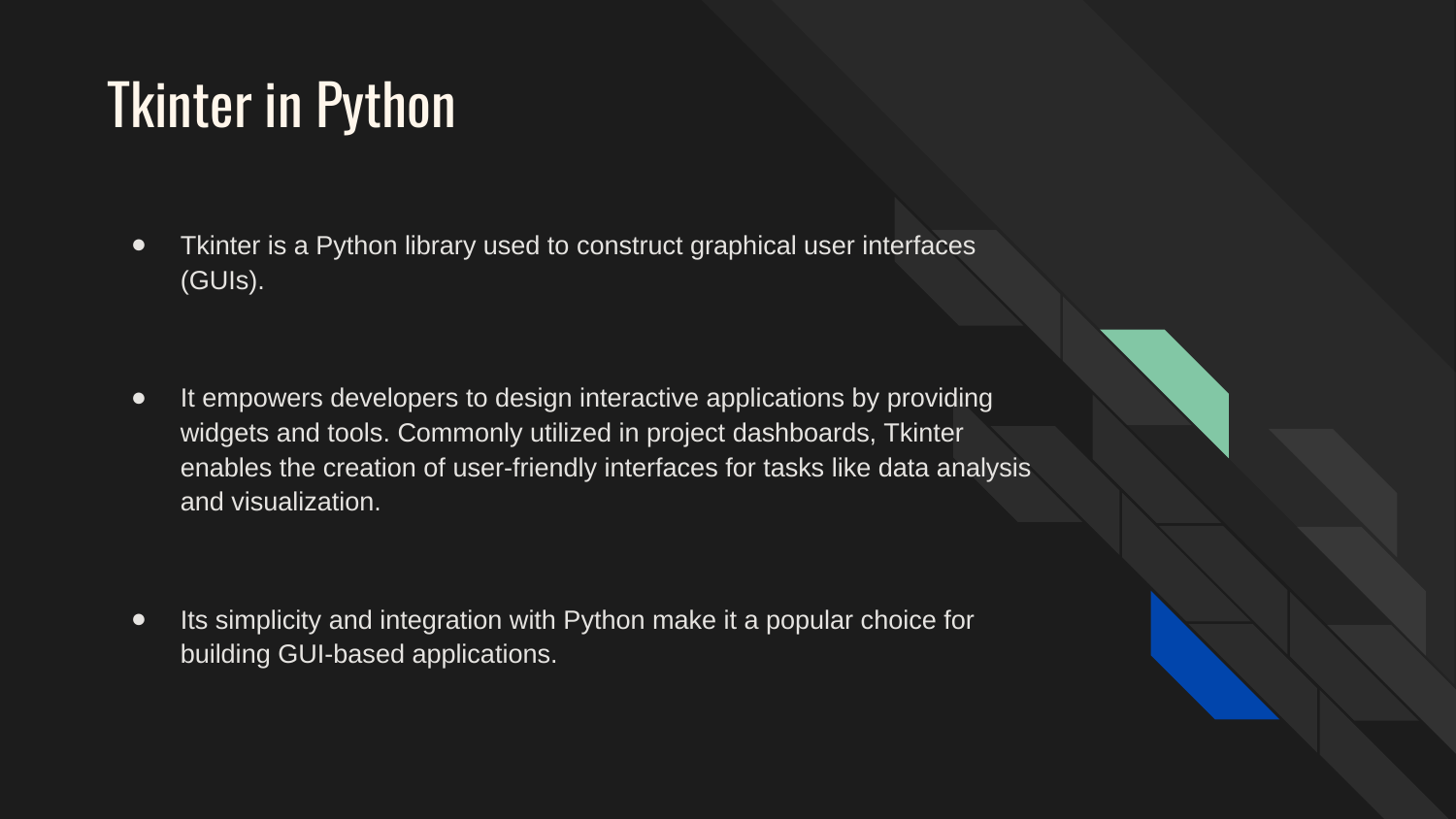

# Tkinter in Python
Tkinter is a Python library used to construct graphical user interfaces (GUIs).

It empowers developers to design interactive applications by providing widgets and tools. Commonly utilized in project dashboards, Tkinter enables the creation of user-friendly interfaces for tasks like data analysis and visualization.

Its simplicity and integration with Python make it a popular choice for building GUI-based applications.